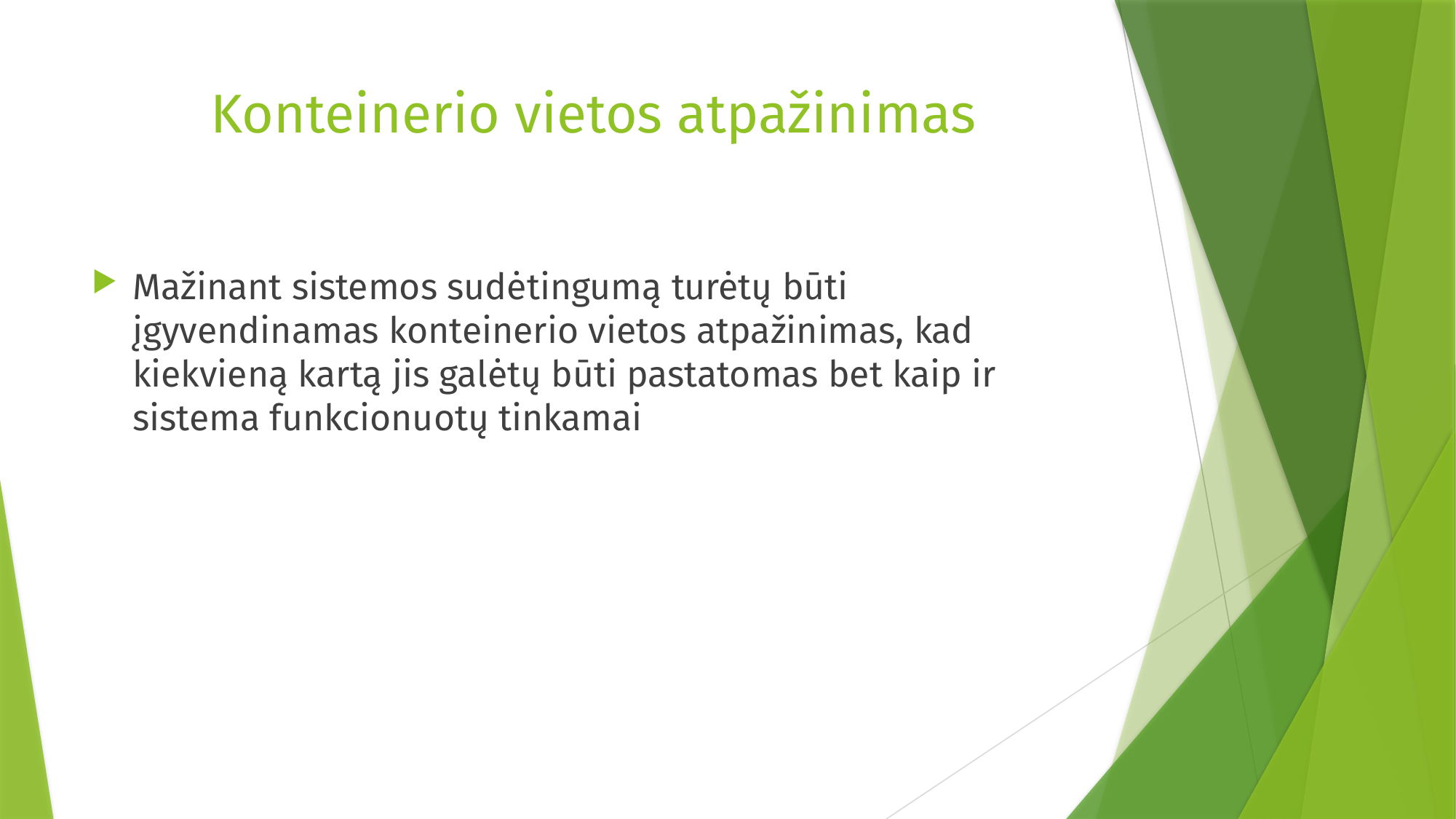

# Konteinerio vietos atpažinimas
Mažinant sistemos sudėtingumą turėtų būti įgyvendinamas konteinerio vietos atpažinimas, kad kiekvieną kartą jis galėtų būti pastatomas bet kaip ir sistema funkcionuotų tinkamai